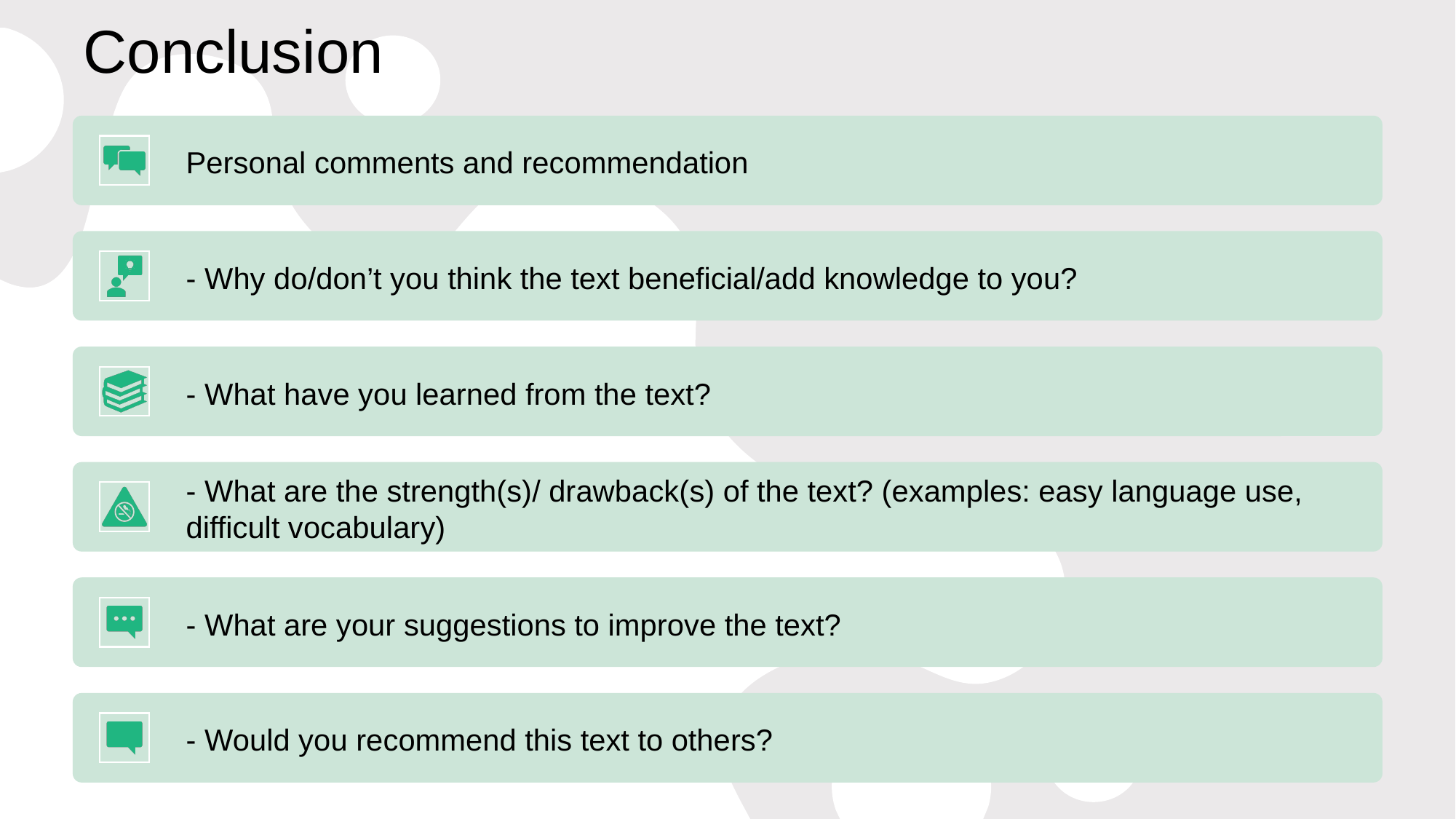

# Conclusion
Personal comments and recommendation
- Why do/don’t you think the text beneficial/add knowledge to you?
- What have you learned from the text?
- What are the strength(s)/ drawback(s) of the text? (examples: easy language use, difficult vocabulary)
- What are your suggestions to improve the text?
- Would you recommend this text to others?